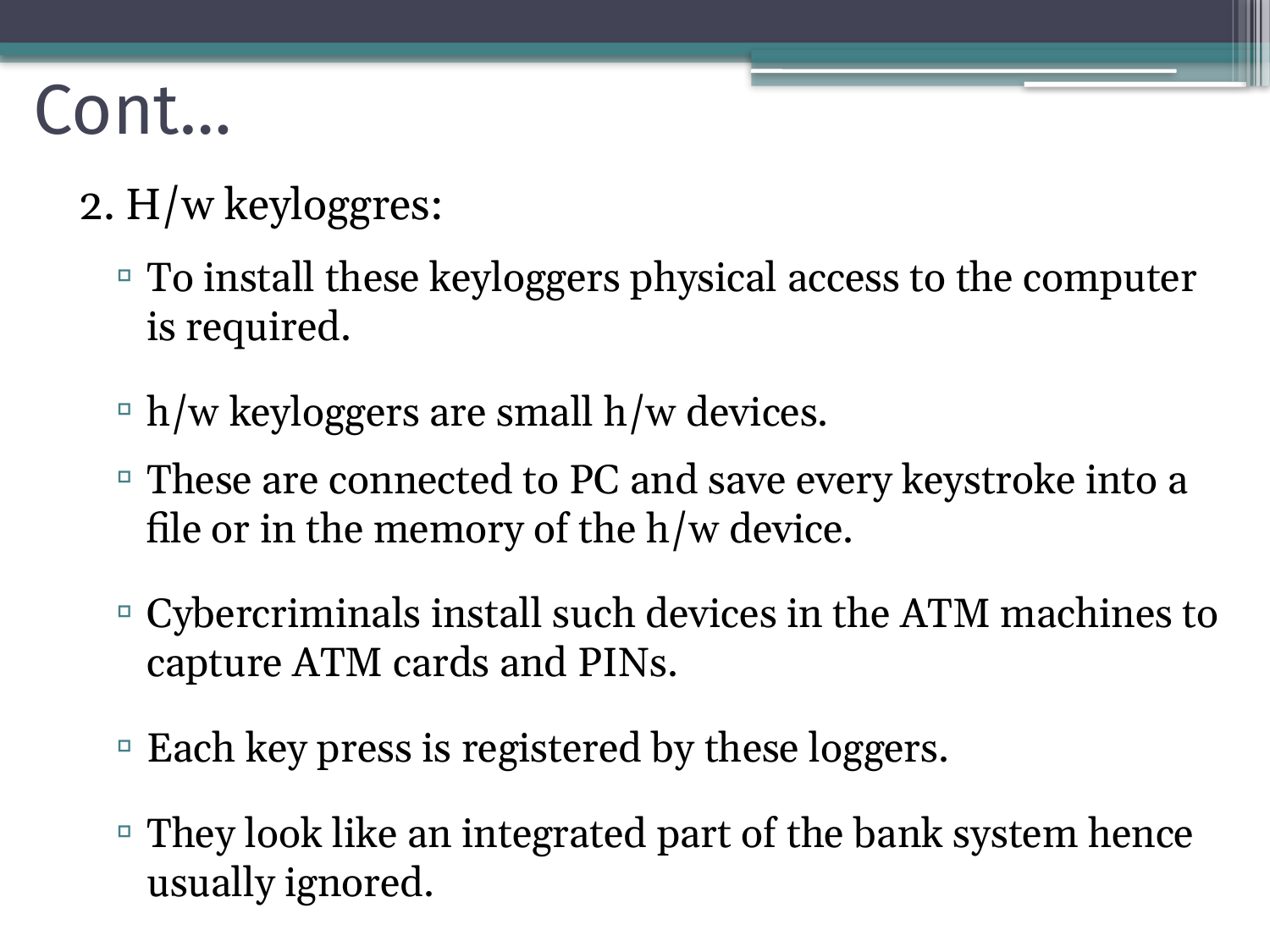

# Cont…
2. H/w keyloggres:

To install these keyloggers physical access to the computer is required.

h/w keyloggers are small h/w devices.

These are connected to PC and save every keystroke into a file or in the memory of the h/w device.

Cybercriminals install such devices in the ATM machines to capture ATM cards and PINs.

Each key press is registered by these loggers.

They look like an integrated part of the bank system hence usually ignored.